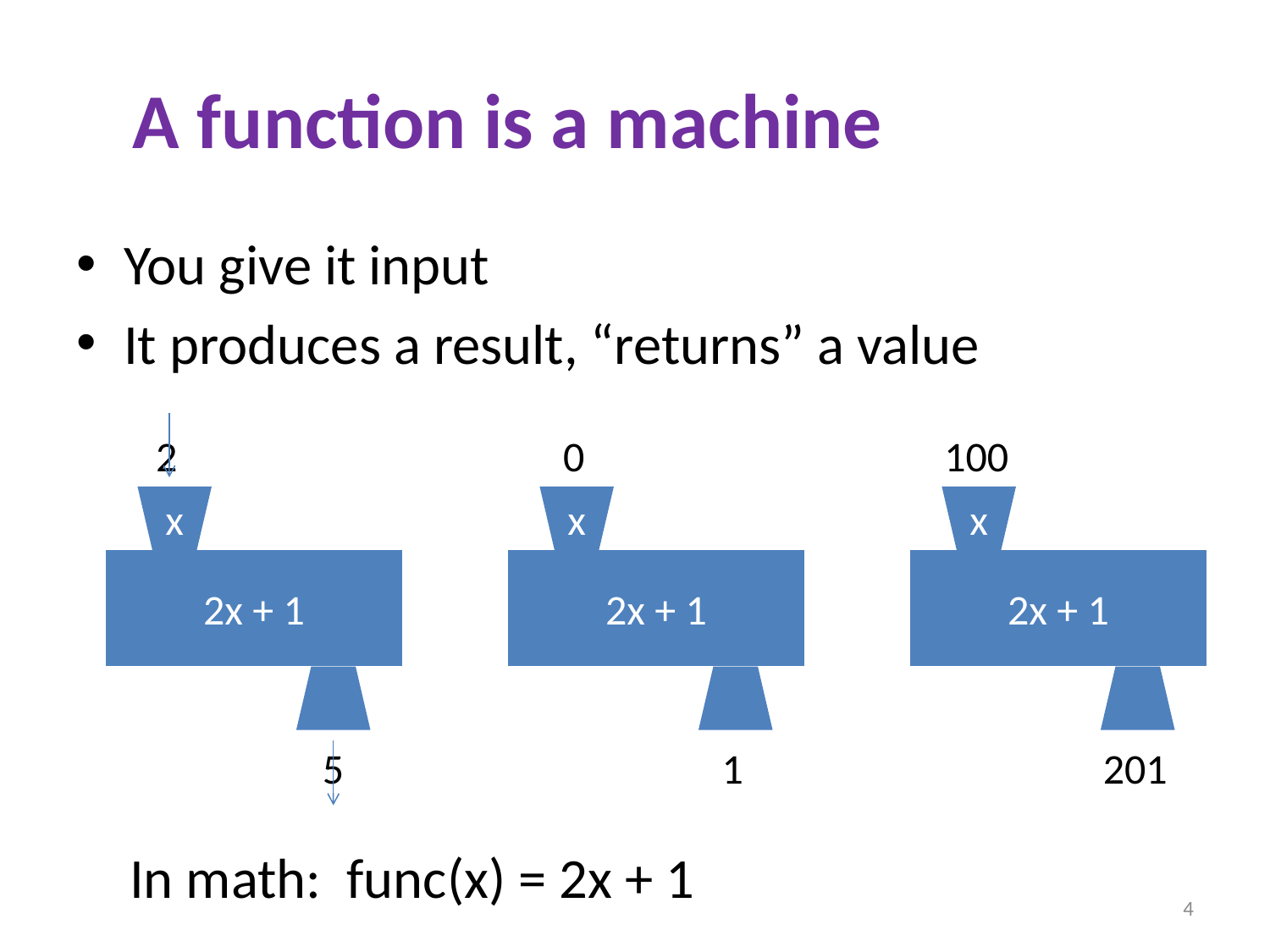

# A function is a machine
You give it input
It produces a result, “returns” a value

2
0
100
x
x
x
2x + 1
2x + 1
2x + 1

5
1
201
In math:  func(x) = 2x + 1
4